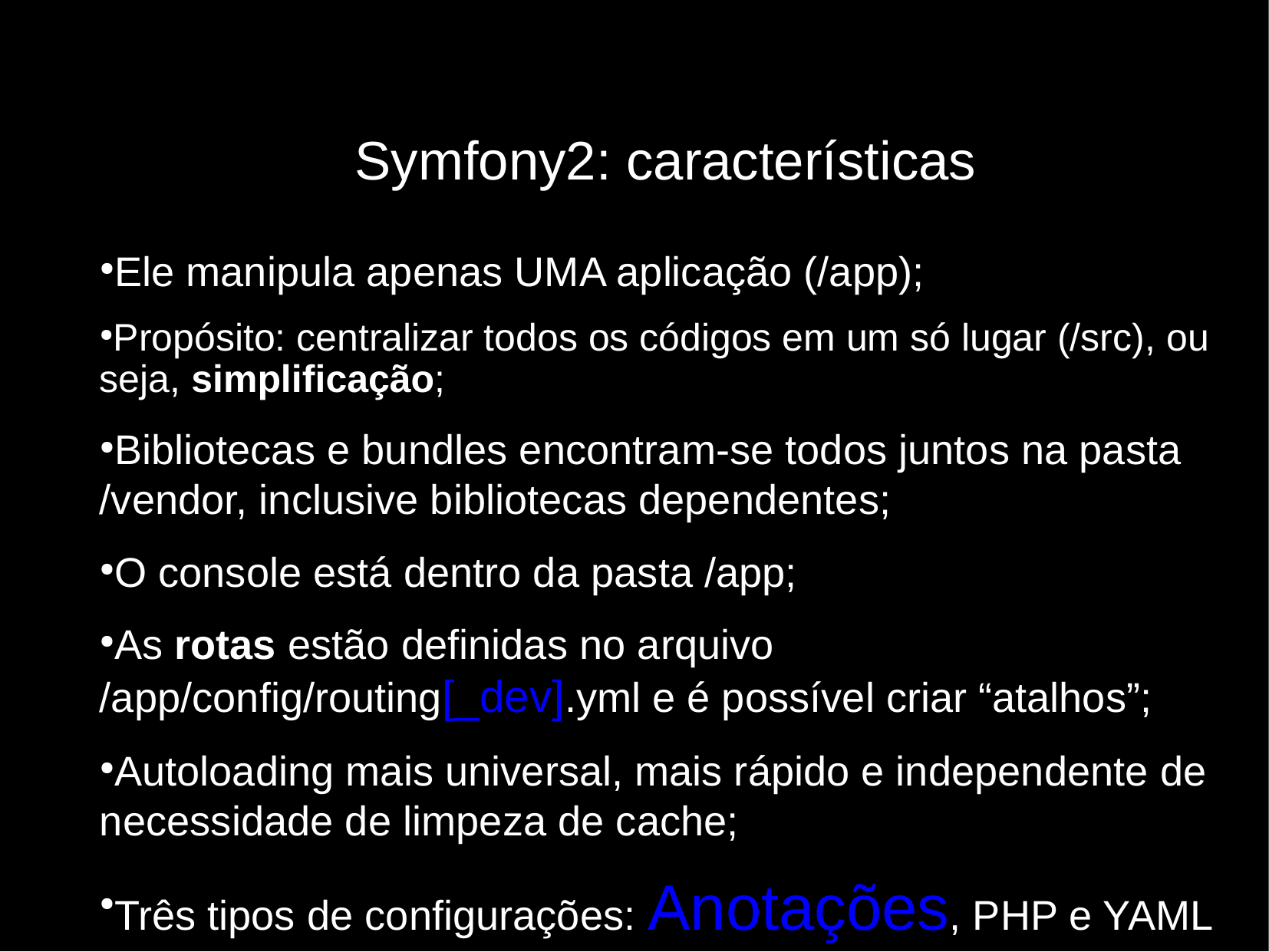

Symfony2: características
Ele manipula apenas UMA aplicação (/app);
Propósito: centralizar todos os códigos em um só lugar (/src), ou seja, simplificação;
Bibliotecas e bundles encontram-se todos juntos na pasta /vendor, inclusive bibliotecas dependentes;
O console está dentro da pasta /app;
As rotas estão definidas no arquivo /app/config/routing[_dev].yml e é possível criar “atalhos”;
Autoloading mais universal, mais rápido e independente de necessidade de limpeza de cache;
Três tipos de configurações: Anotações, PHP e YAML